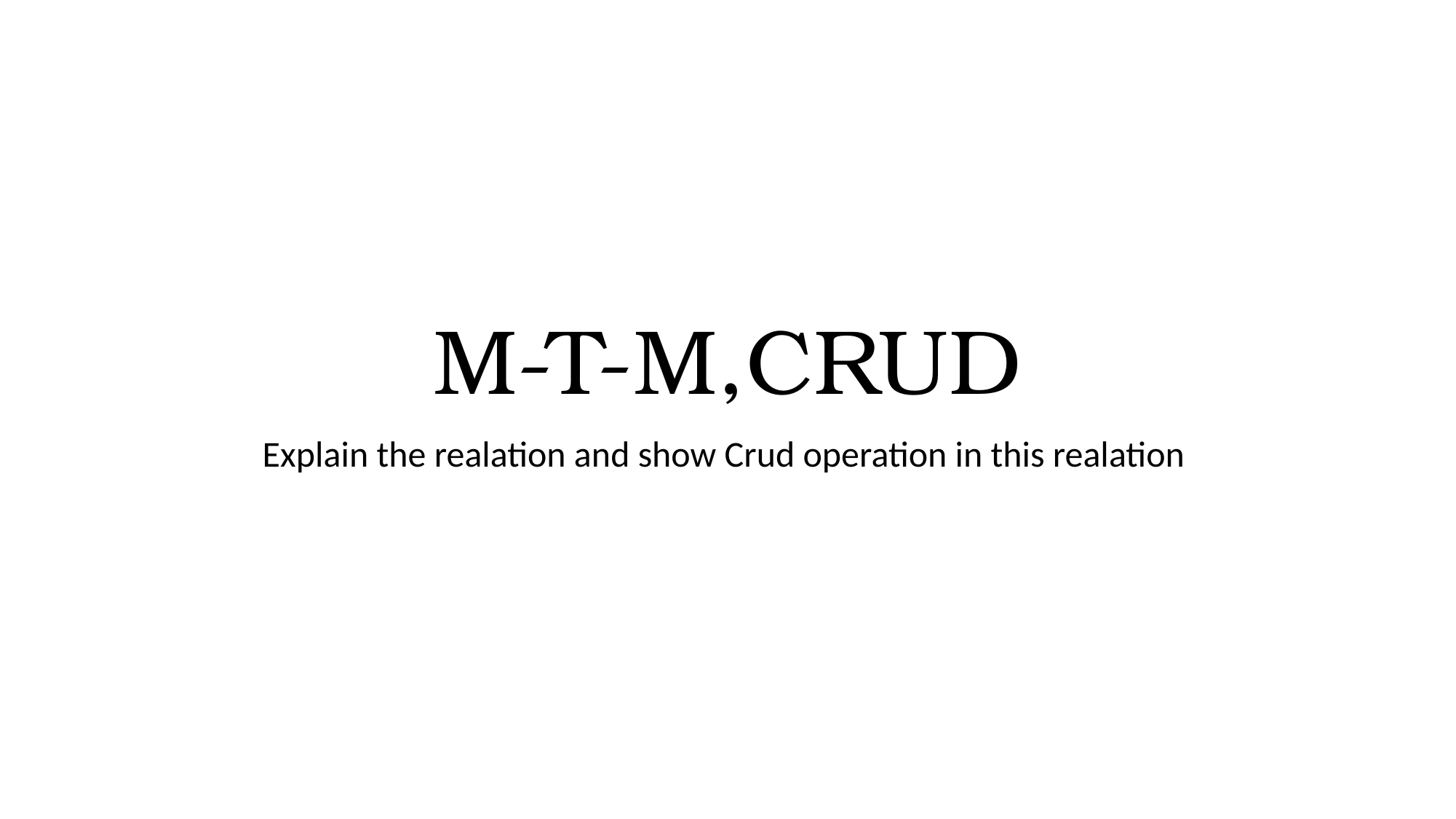

# M-T-M,CRUD
Explain the realation and show Crud operation in this realation